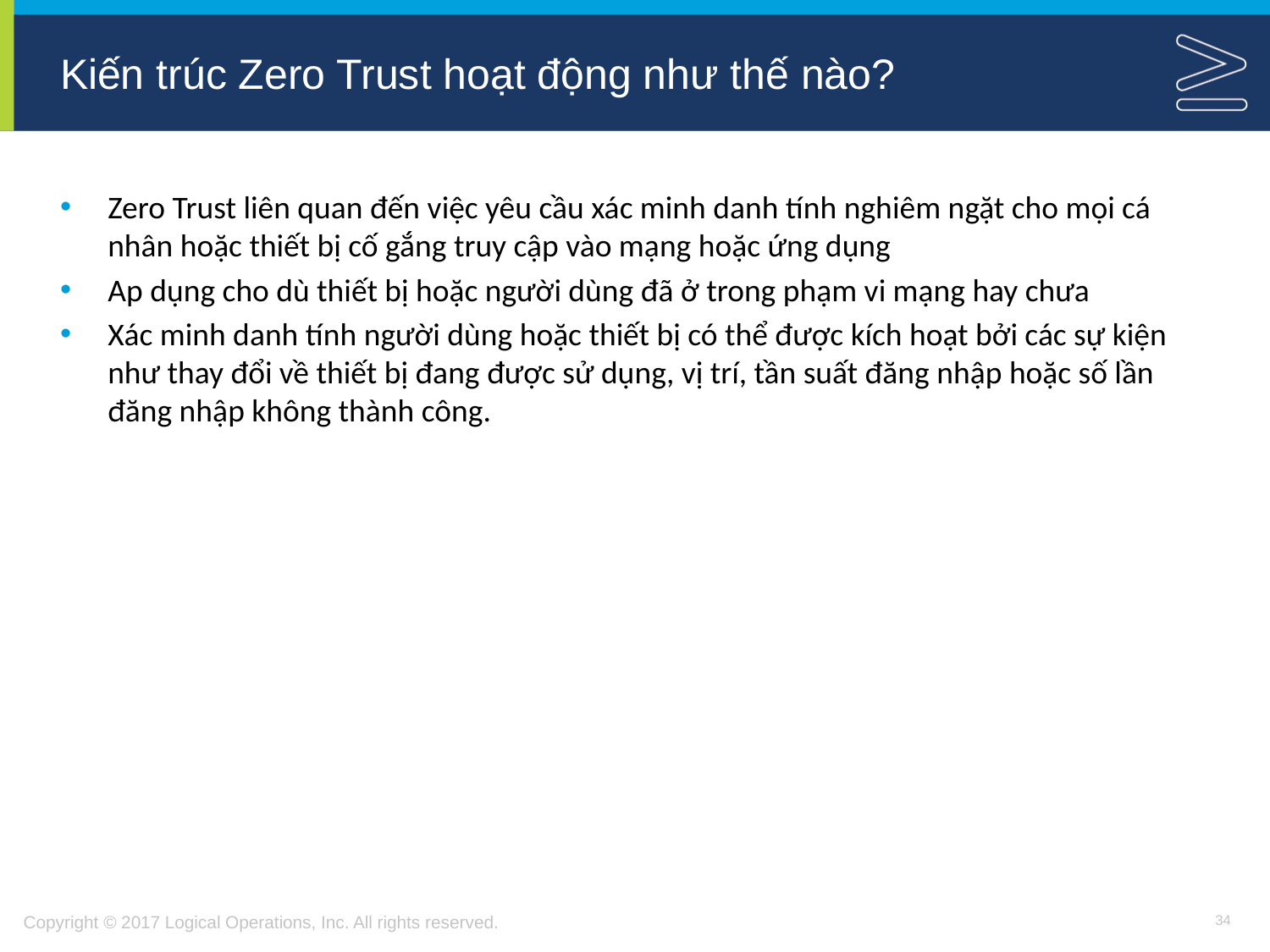

# Kiến trúc Zero Trust hoạt động như thế nào?
Zero Trust liên quan đến việc yêu cầu xác minh danh tính nghiêm ngặt cho mọi cá nhân hoặc thiết bị cố gắng truy cập vào mạng hoặc ứng dụng
Ap dụng cho dù thiết bị hoặc người dùng đã ở trong phạm vi mạng hay chưa
Xác minh danh tính người dùng hoặc thiết bị có thể được kích hoạt bởi các sự kiện như thay đổi về thiết bị đang được sử dụng, vị trí, tần suất đăng nhập hoặc số lần đăng nhập không thành công.
34